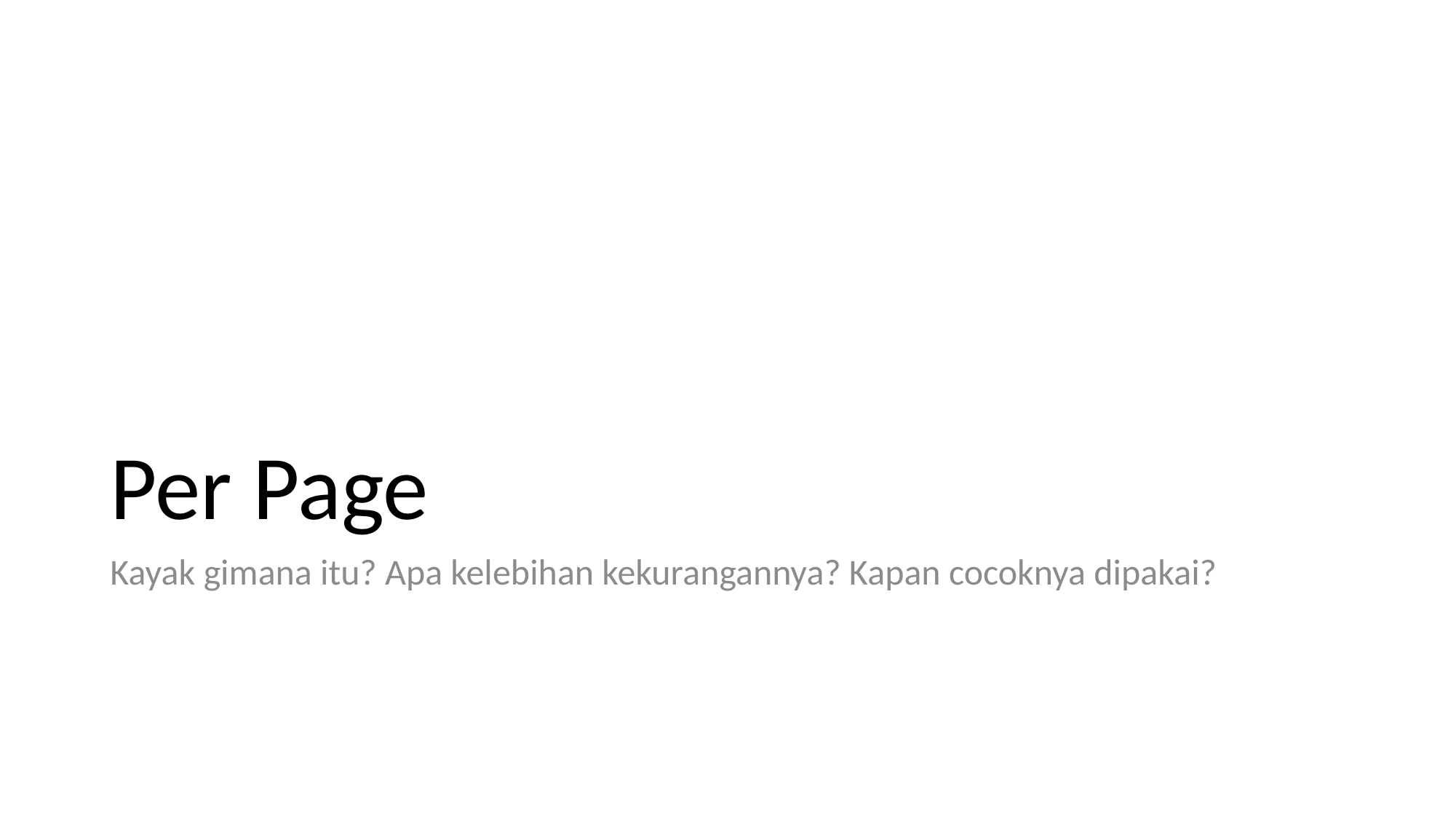

# Per Page
Kayak gimana itu? Apa kelebihan kekurangannya? Kapan cocoknya dipakai?